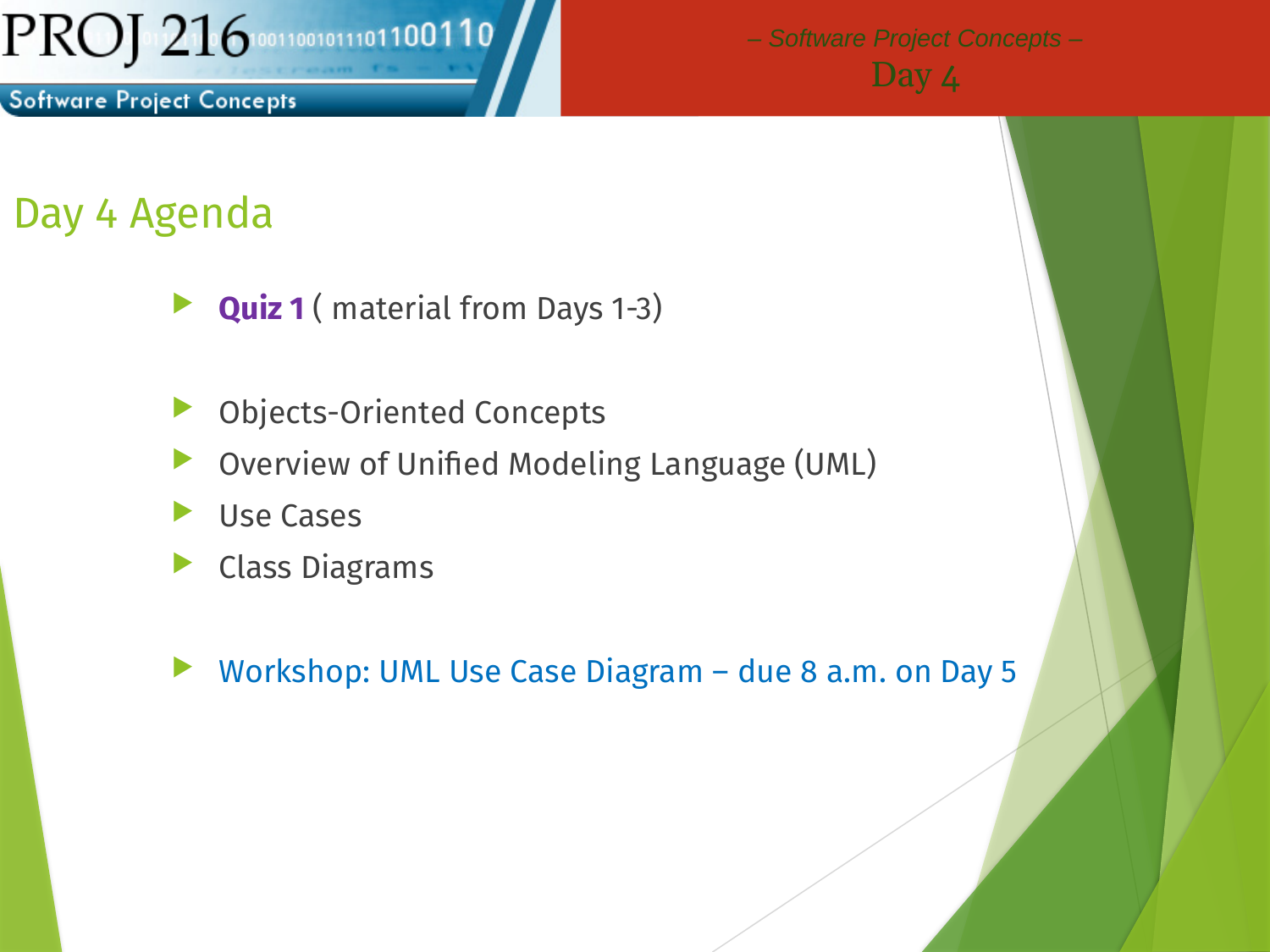

# Day 4 Agenda
Quiz 1 ( material from Days 1-3)

Objects-Oriented Concepts
Overview of Unified Modeling Language (UML)
Use Cases
Class Diagrams

Workshop: UML Use Case Diagram – due 8 a.m. on Day 5